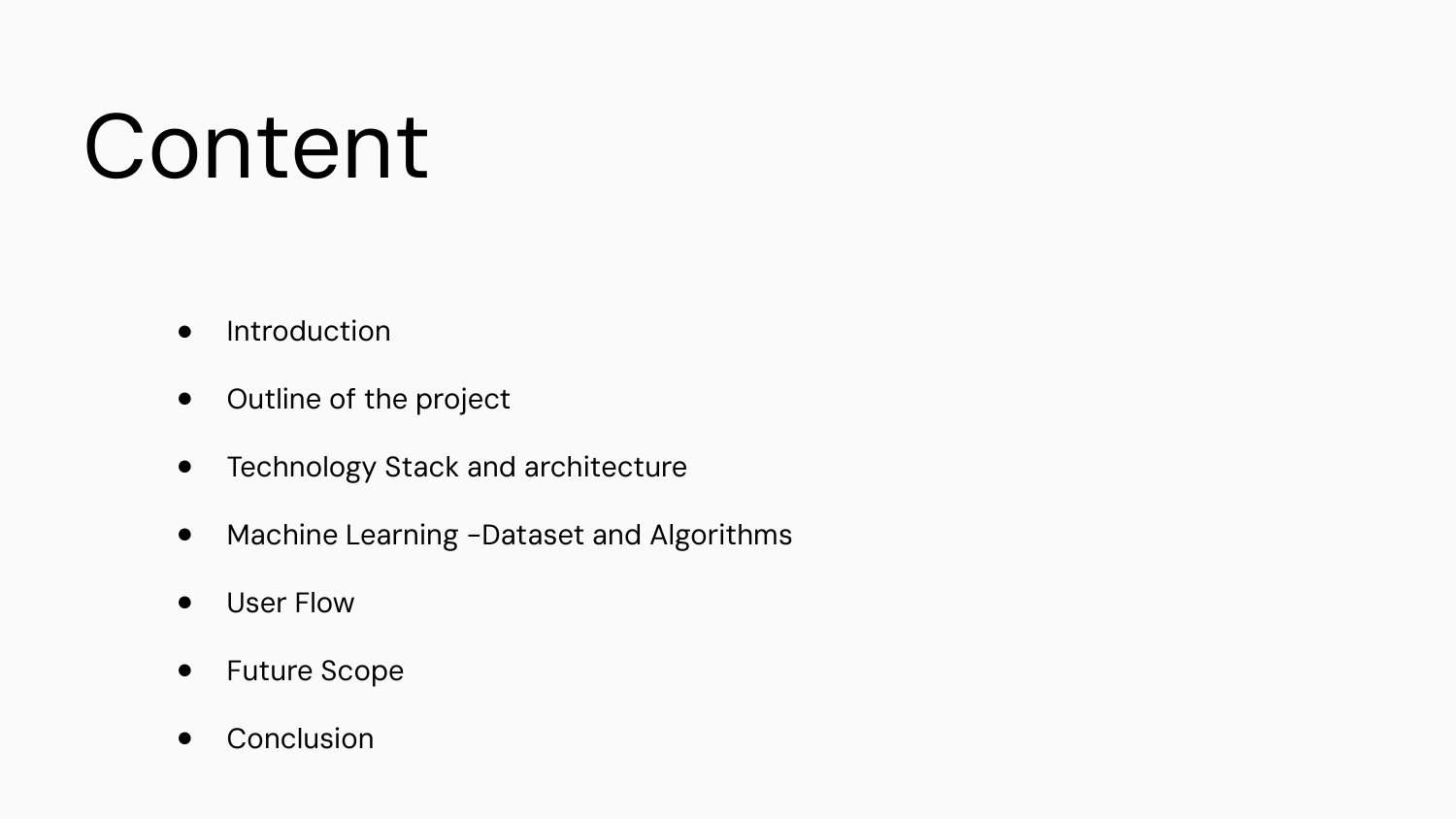

Content
Introduction
Outline of the project
Technology Stack and architecture
Machine Learning -Dataset and Algorithms
User Flow
Future Scope
Conclusion